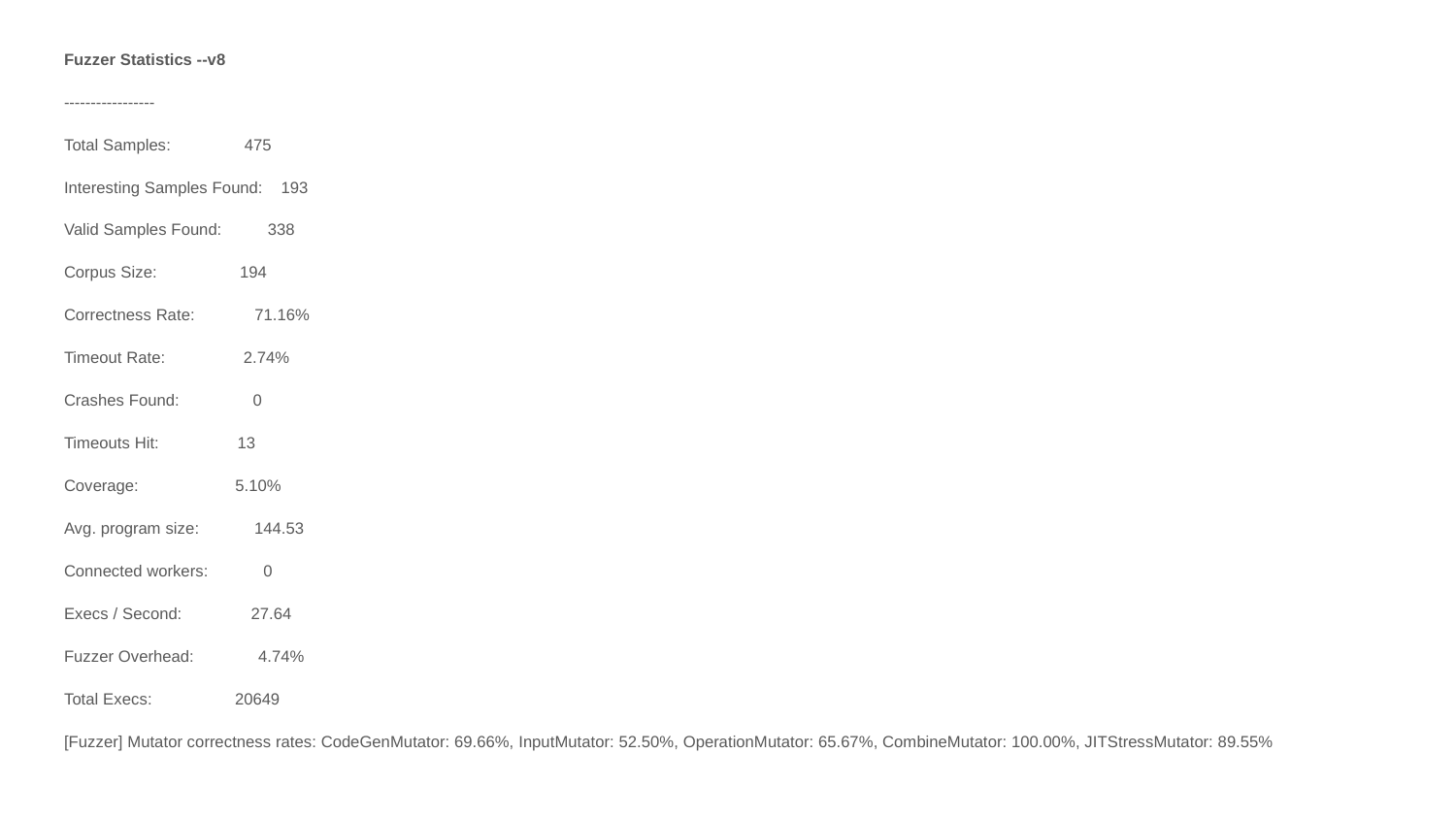

Fuzzer Statistics --v8
-----------------
Total Samples:                475
Interesting Samples Found:    193
Valid Samples Found:          338
Corpus Size:                  194
Correctness Rate:             71.16%
Timeout Rate:                 2.74%
Crashes Found:                0
Timeouts Hit:                 13
Coverage:                     5.10%
Avg. program size:            144.53
Connected workers:            0
Execs / Second:               27.64
Fuzzer Overhead:              4.74%
Total Execs:                  20649
[Fuzzer] Mutator correctness rates: CodeGenMutator: 69.66%, InputMutator: 52.50%, OperationMutator: 65.67%, CombineMutator: 100.00%, JITStressMutator: 89.55%